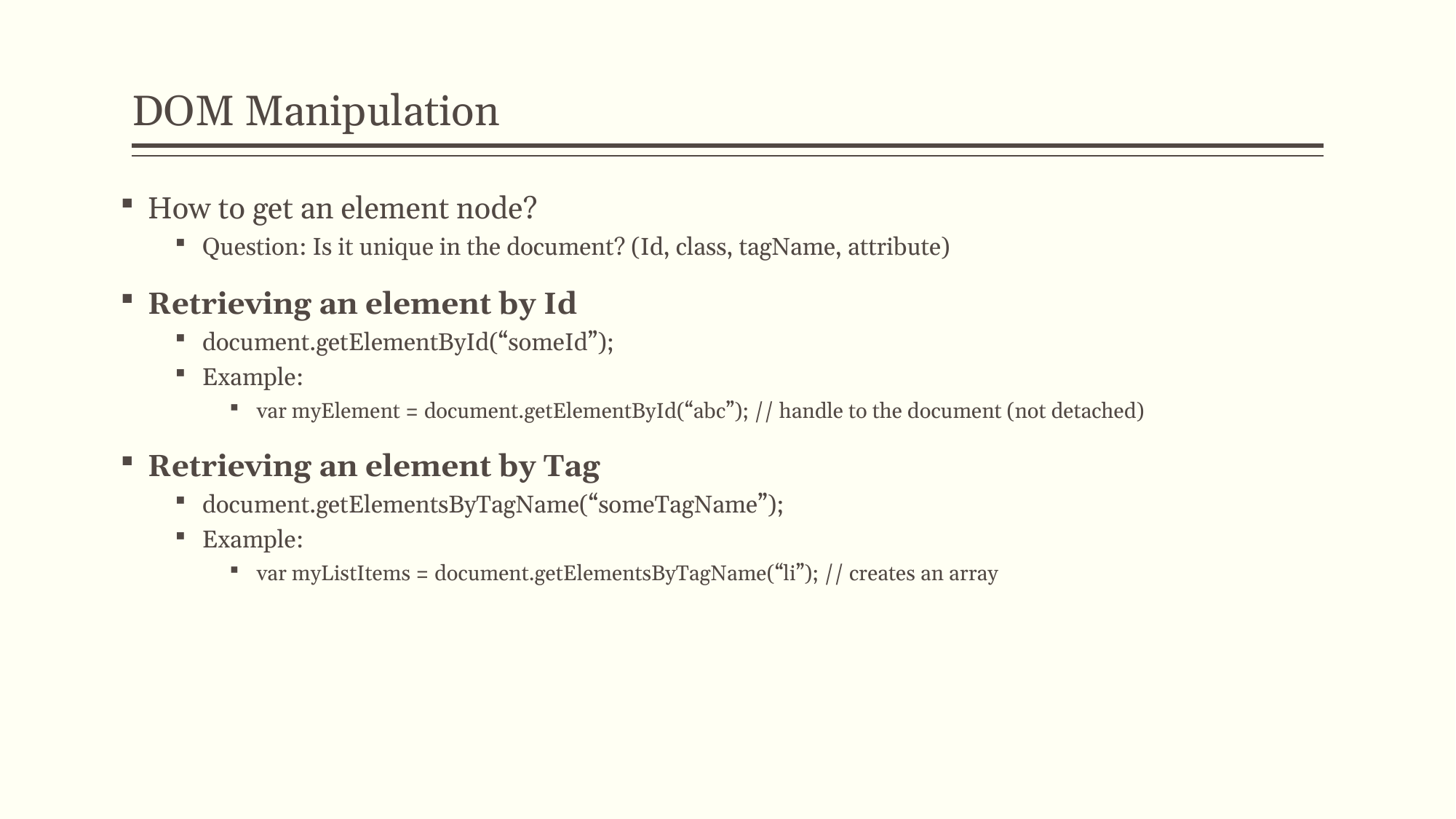

# DOM Manipulation
How to get an element node?
Question: Is it unique in the document? (Id, class, tagName, attribute)
Retrieving an element by Id
document.getElementById(“someId”);
Example:
var myElement = document.getElementById(“abc”); // handle to the document (not detached)
Retrieving an element by Tag
document.getElementsByTagName(“someTagName”);
Example:
var myListItems = document.getElementsByTagName(“li”); // creates an array